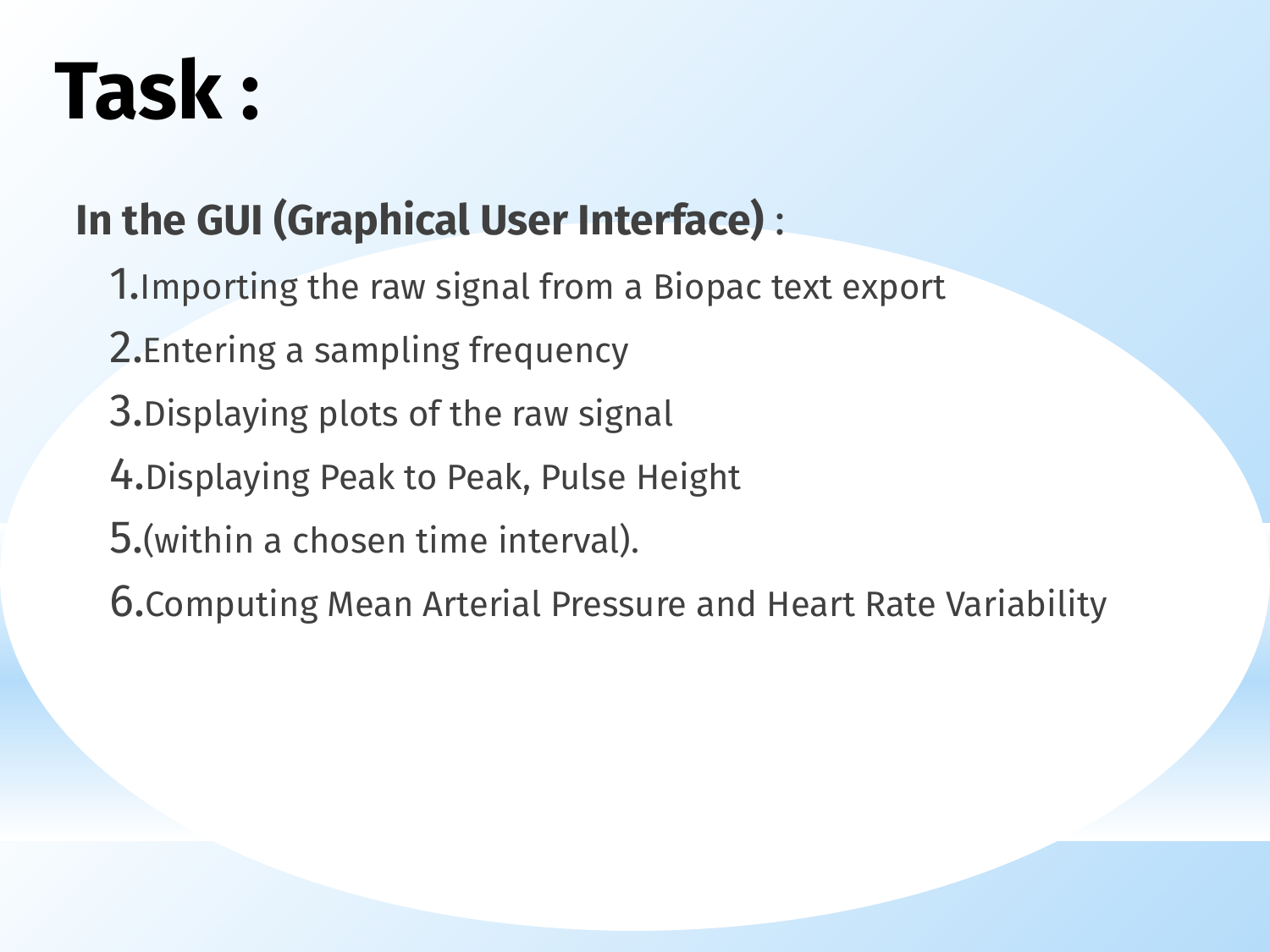

Task :

In the GUI (Graphical User Interface) :
Importing the raw signal from a Biopac text export
Entering a sampling frequency
Displaying plots of the raw signal
Displaying Peak to Peak, Pulse Height
(within a chosen time interval).
Computing Mean Arterial Pressure and Heart Rate Variability